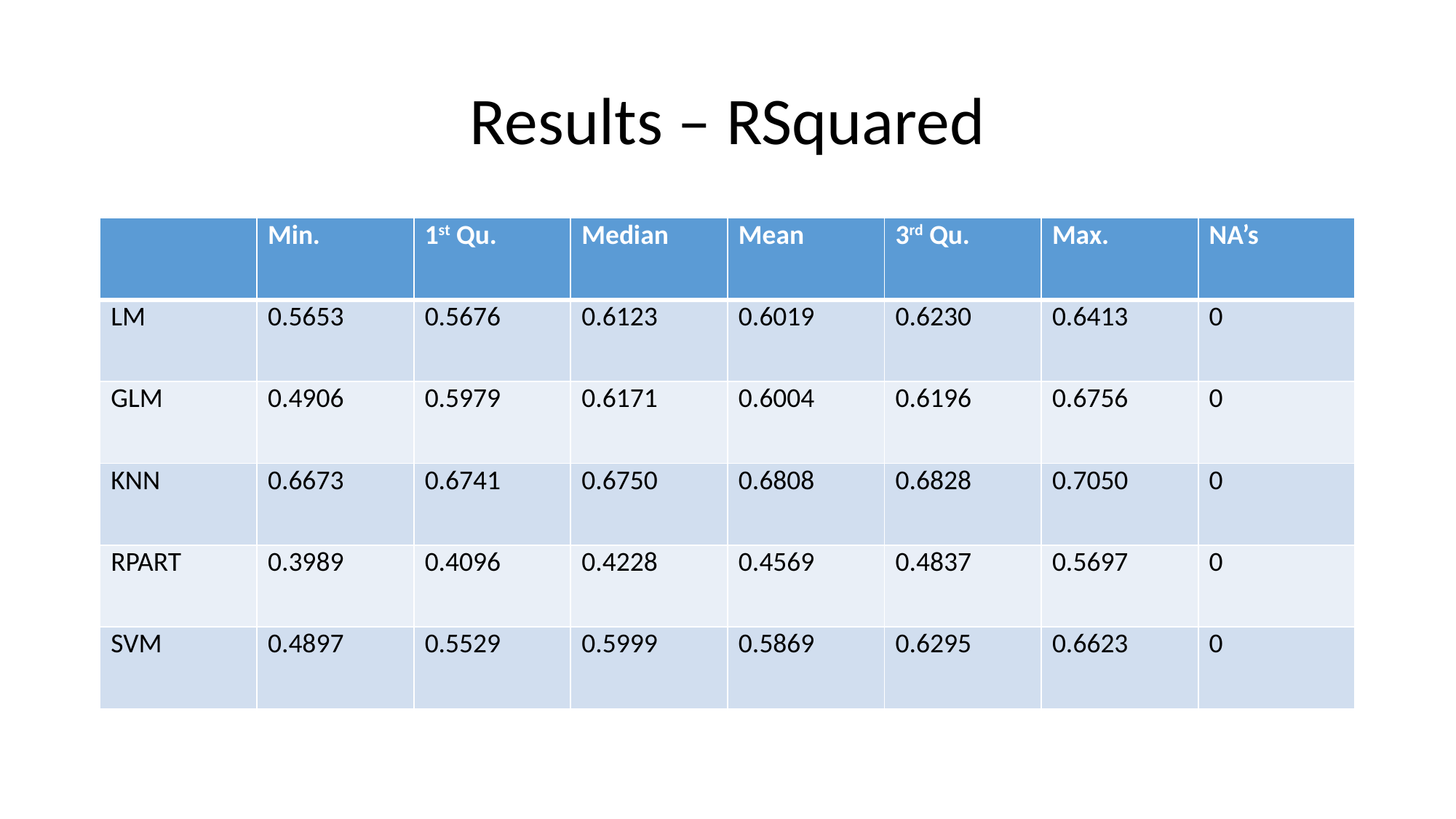

# Results – RSquared
|  | Min. | 1st Qu. | Median | Mean | 3rd Qu. | Max. | NA’s |
| --- | --- | --- | --- | --- | --- | --- | --- |
| LM | 0.5653 | 0.5676 | 0.6123 | 0.6019 | 0.6230 | 0.6413 | 0 |
| GLM | 0.4906 | 0.5979 | 0.6171 | 0.6004 | 0.6196 | 0.6756 | 0 |
| KNN | 0.6673 | 0.6741 | 0.6750 | 0.6808 | 0.6828 | 0.7050 | 0 |
| RPART | 0.3989 | 0.4096 | 0.4228 | 0.4569 | 0.4837 | 0.5697 | 0 |
| SVM | 0.4897 | 0.5529 | 0.5999 | 0.5869 | 0.6295 | 0.6623 | 0 |